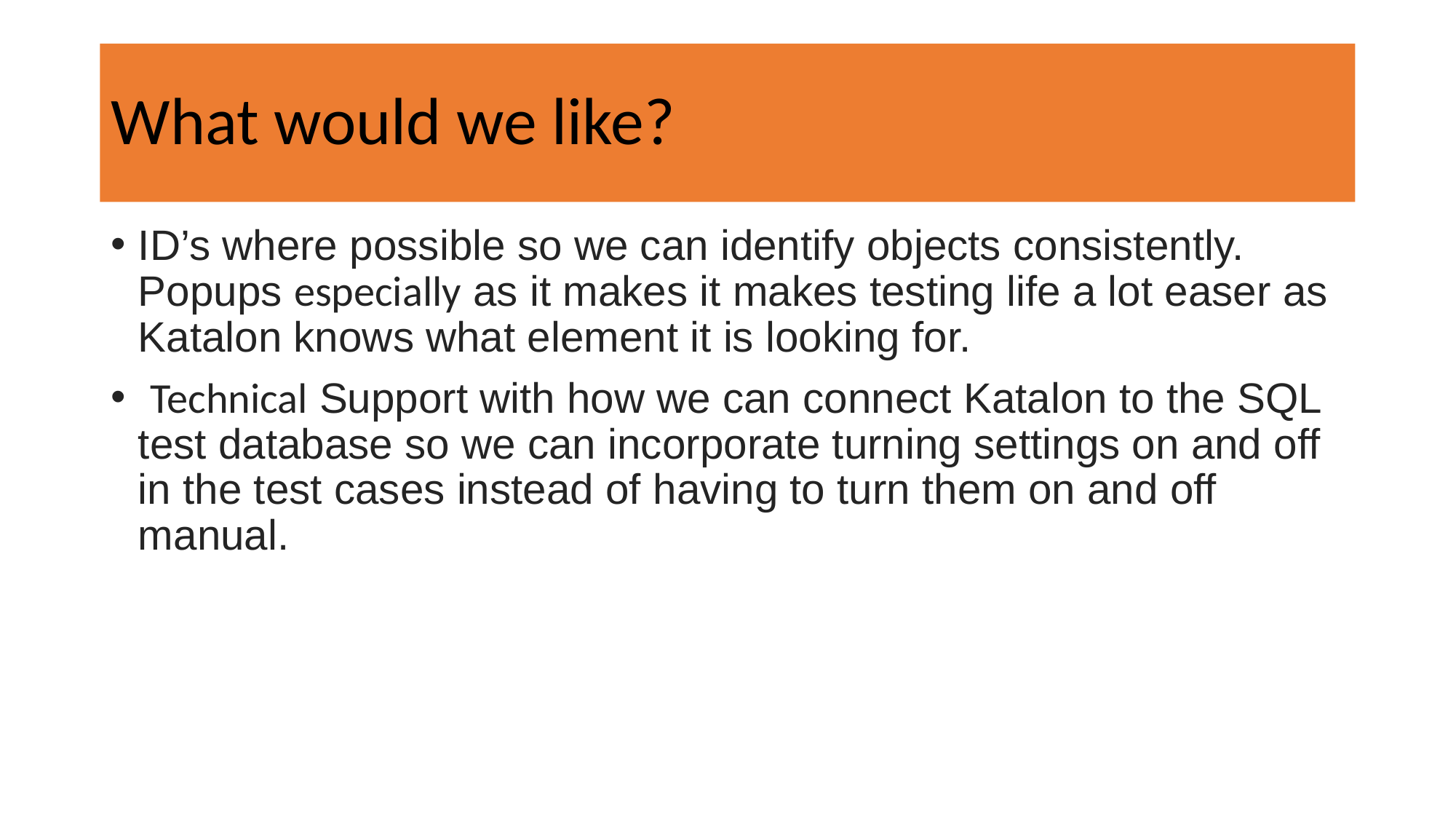

# What would we like?
ID’s where possible so we can identify objects consistently. Popups especially as it makes it makes testing life a lot easer as Katalon knows what element it is looking for.
 Technical Support with how we can connect Katalon to the SQL test database so we can incorporate turning settings on and off in the test cases instead of having to turn them on and off manual.